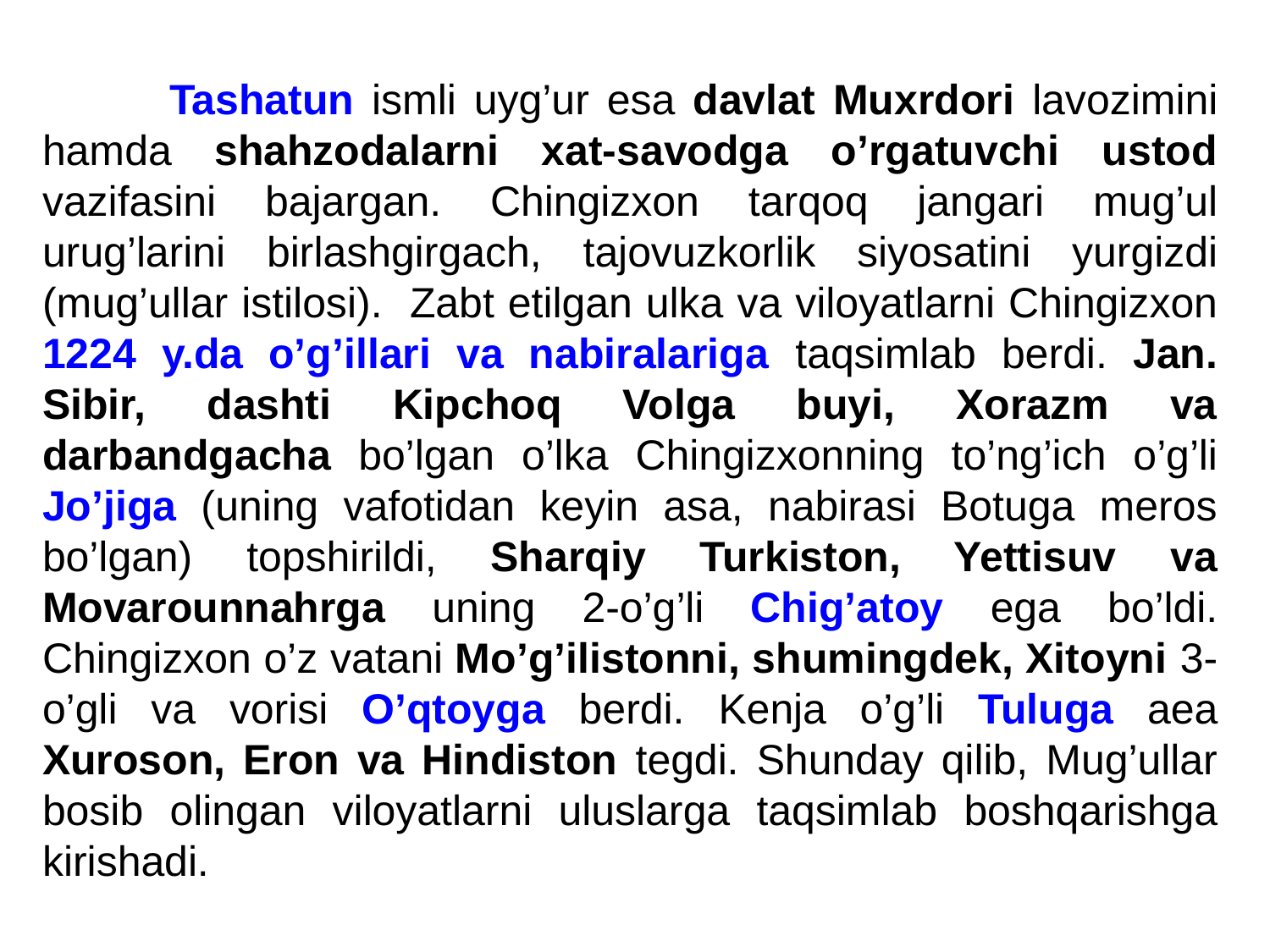

Tashatun ismli uyg’ur esa davlat Muxrdori lavozimini hamda shahzodalarni xat-savodga o’rgatuvchi ustod vazifasini bajargan. Chingizxon tarqoq jangari mug’ul urug’larini birlashgirgach, tajovuzkorlik siyosatini yurgizdi (mug’ullar istilosi).  Zabt etilgan ulka va viloyatlarni Chingizxon 1224 y.da o’g’illari va nabiralariga taqsimlab berdi. Jan. Sibir, dashti Kipchoq Volga buyi, Xorazm va darbandgacha bo’lgan o’lka Chingizxonning to’ng’ich o’g’li Jo’jiga (uning vafotidan keyin asa, nabirasi Botuga meros bo’lgan) topshirildi, Sharqiy Turkiston, Yettisuv va Movarounnahrga uning 2-o’g’li Chig’atoy ega bo’ldi. Chingizxon o’z vatani Mo’g’ilistonni, shumingdek, Xitoyni 3-o’gli va vorisi O’qtoyga berdi. Kenja o’g’li Tuluga aea Xuroson, Eron va Hindiston tegdi. Shunday qilib, Mug’ullar bosib olingan viloyatlarni uluslarga taqsimlab boshqarishga kirishadi.